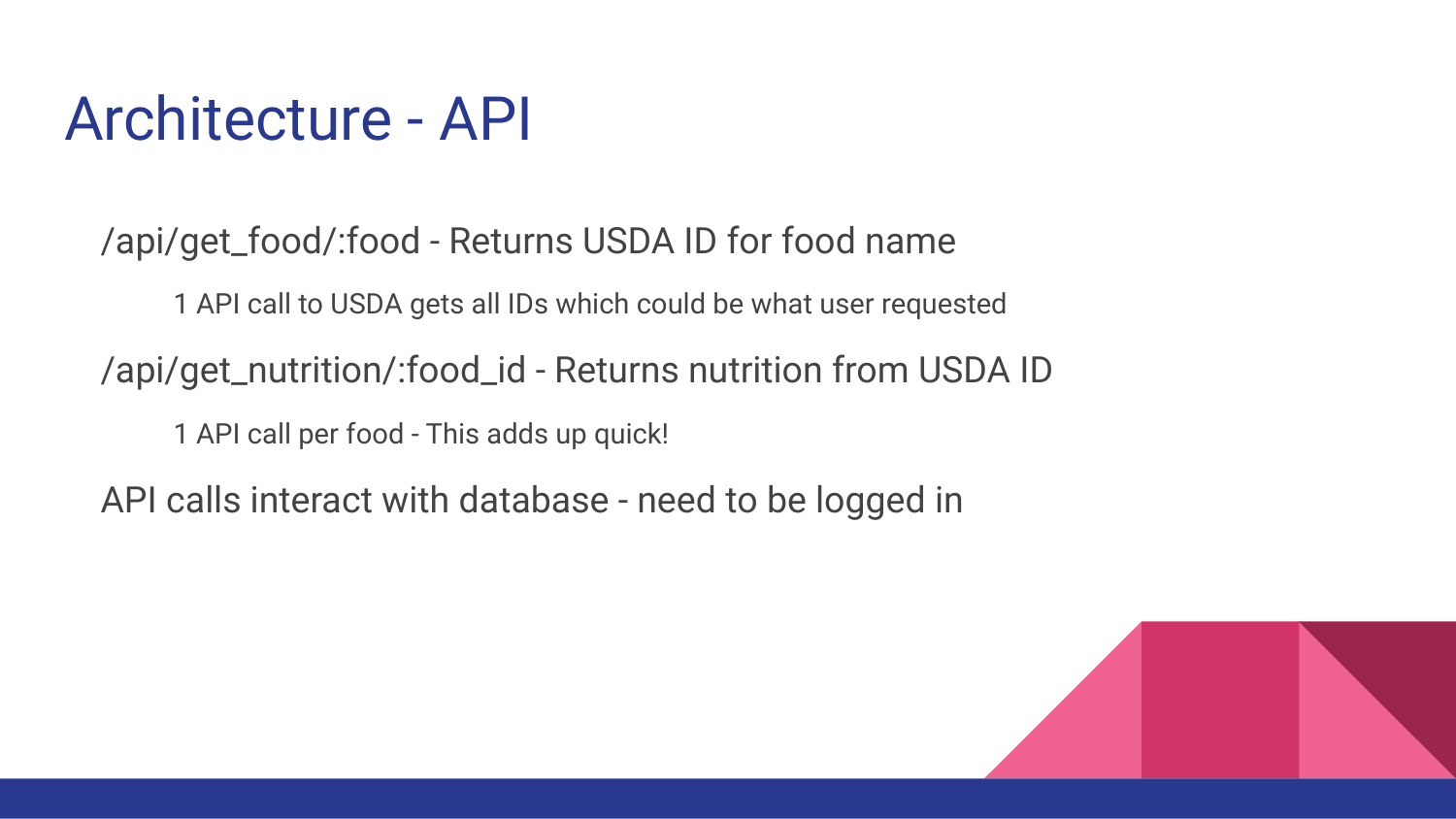

# Architecture - API
/api/get_food/:food - Returns USDA ID for food name
1 API call to USDA gets all IDs which could be what user requested
/api/get_nutrition/:food_id - Returns nutrition from USDA ID
1 API call per food - This adds up quick!
API calls interact with database - need to be logged in